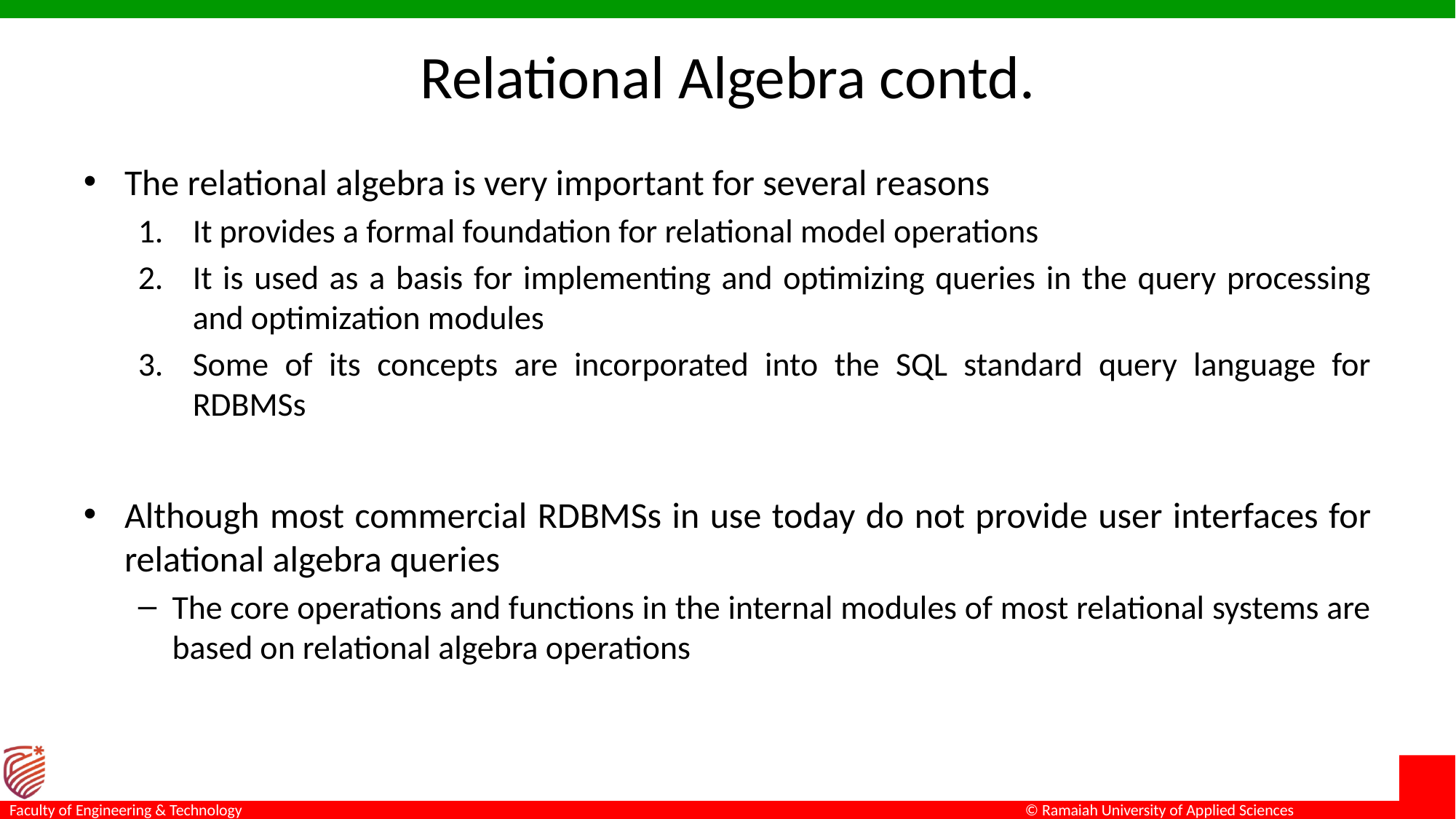

# Relational Algebra contd.
The relational algebra is very important for several reasons
It provides a formal foundation for relational model operations
It is used as a basis for implementing and optimizing queries in the query processing and optimization modules
Some of its concepts are incorporated into the SQL standard query language for RDBMSs

Although most commercial RDBMSs in use today do not provide user interfaces for relational algebra queries
The core operations and functions in the internal modules of most relational systems are based on relational algebra operations